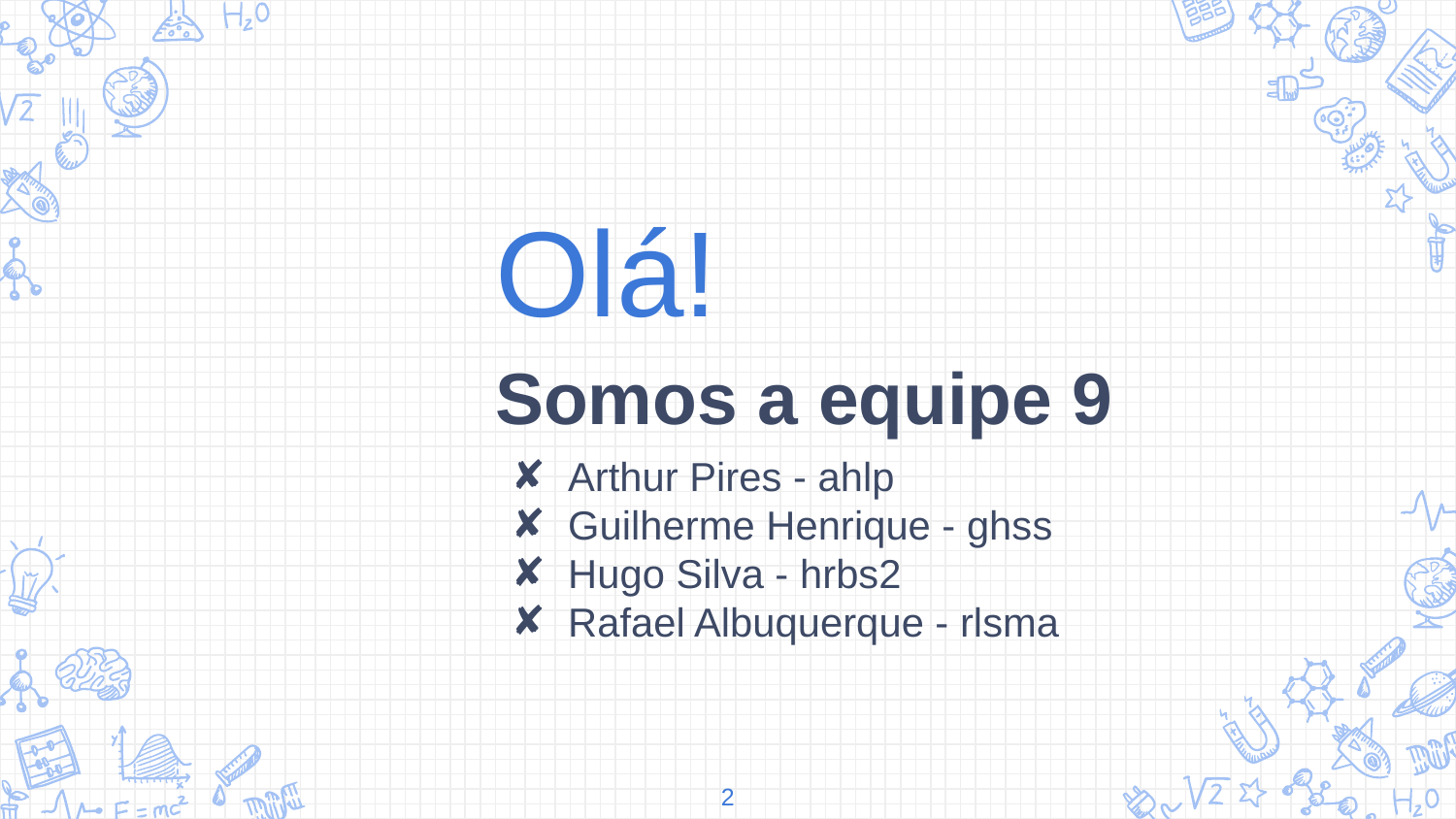

Olá!
Somos a equipe 9
Arthur Pires - ahlp
Guilherme Henrique - ghss
Hugo Silva - hrbs2
Rafael Albuquerque - rlsma
2